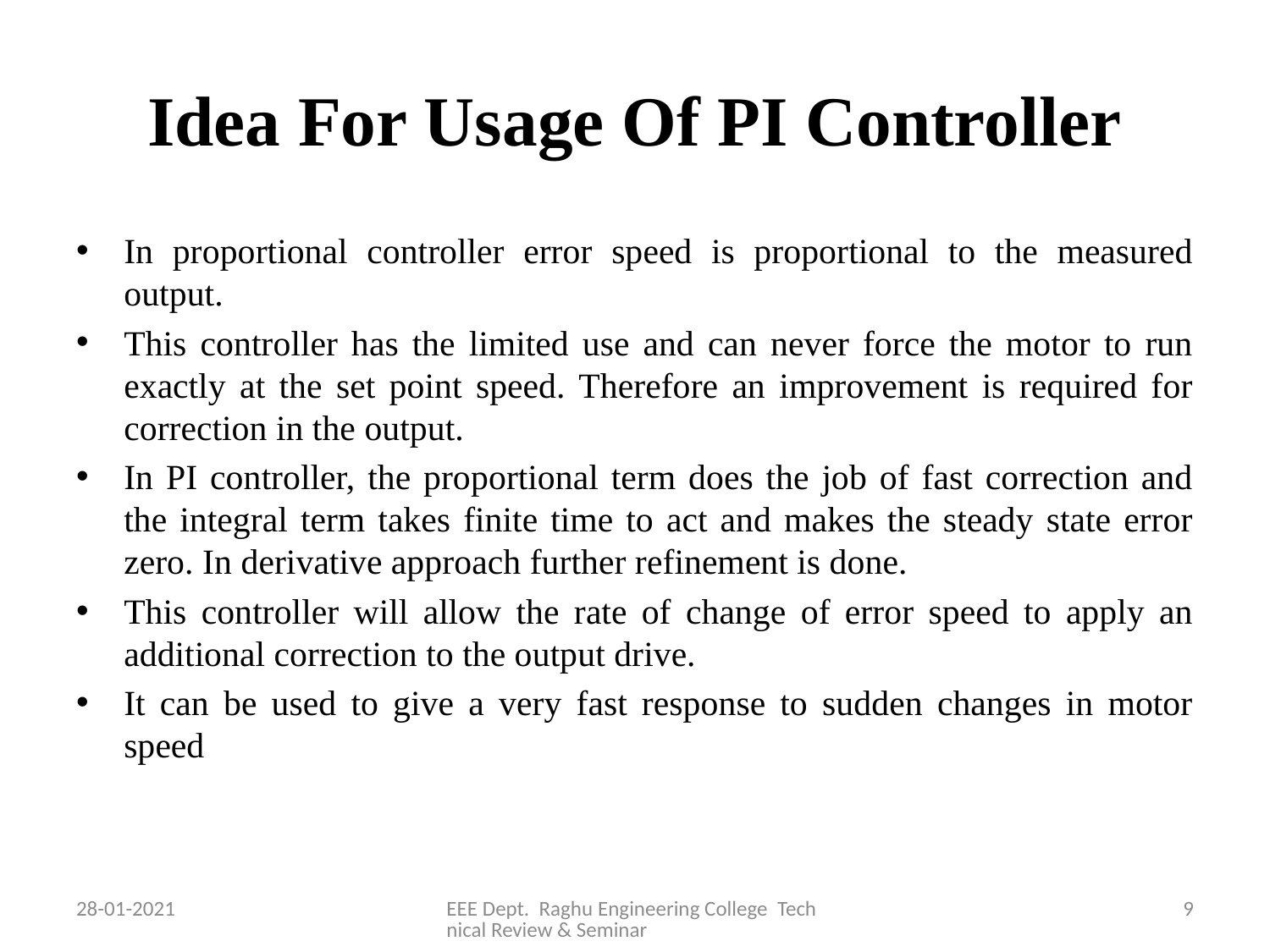

# Idea For Usage Of PI Controller
In proportional controller error speed is proportional to the measured output.
This controller has the limited use and can never force the motor to run exactly at the set point speed. Therefore an improvement is required for correction in the output.
In PI controller, the proportional term does the job of fast correction and the integral term takes finite time to act and makes the steady state error zero. In derivative approach further refinement is done.
This controller will allow the rate of change of error speed to apply an additional correction to the output drive.
It can be used to give a very fast response to sudden changes in motor speed
28-01-2021
EEE Dept.  Raghu Engineering College  Technical Review & Seminar
9